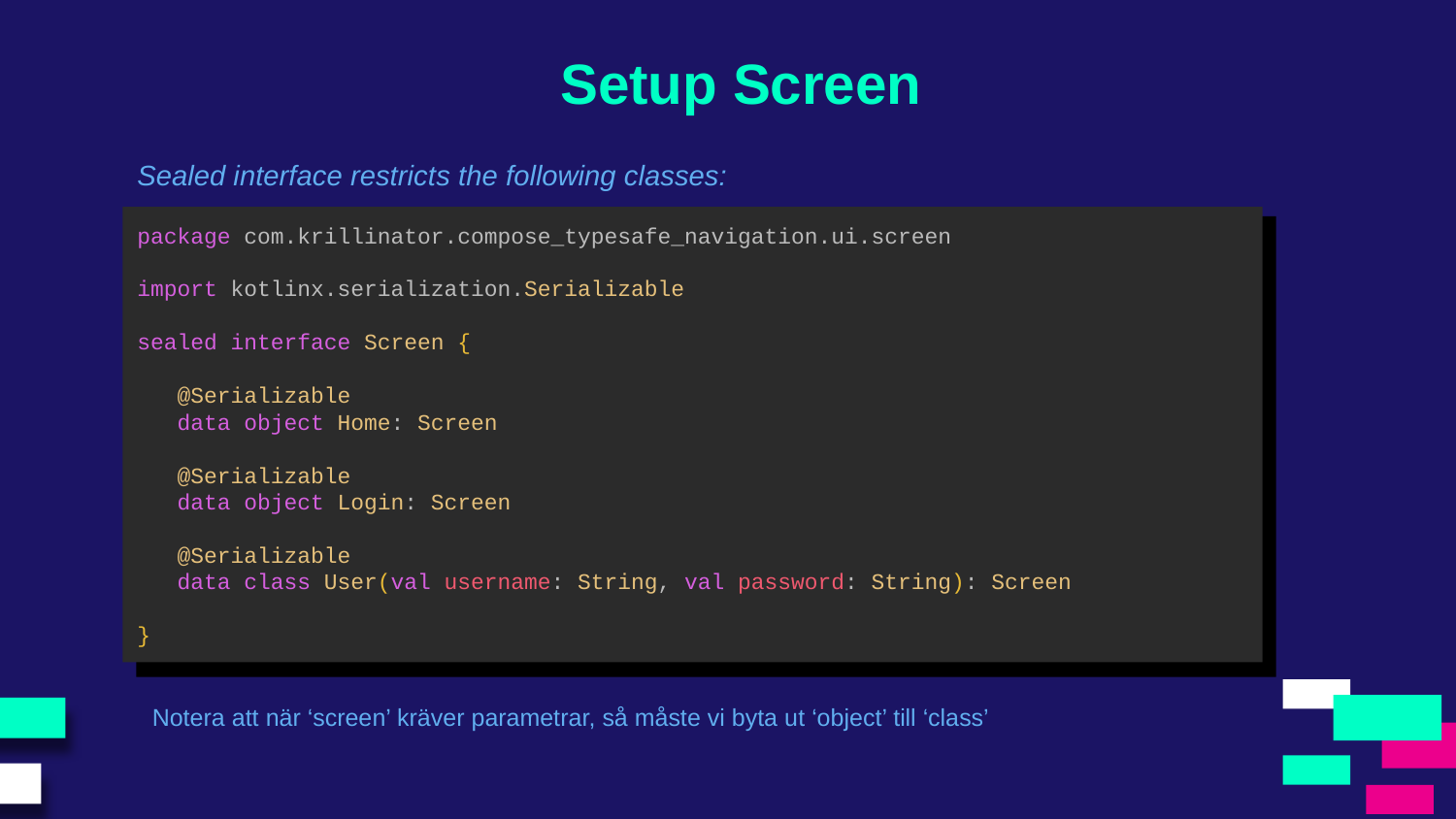

Setup Screen
Sealed interface restricts the following classes:
package com.krillinator.compose_typesafe_navigation.ui.screen

import kotlinx.serialization.Serializable

sealed interface Screen {

   @Serializable
   data object Home: Screen

   @Serializable
   data object Login: Screen

   @Serializable
   data class User(val username: String, val password: String): Screen

}

Notera att när ‘screen’ kräver parametrar, så måste vi byta ut ‘object’ till ‘class’